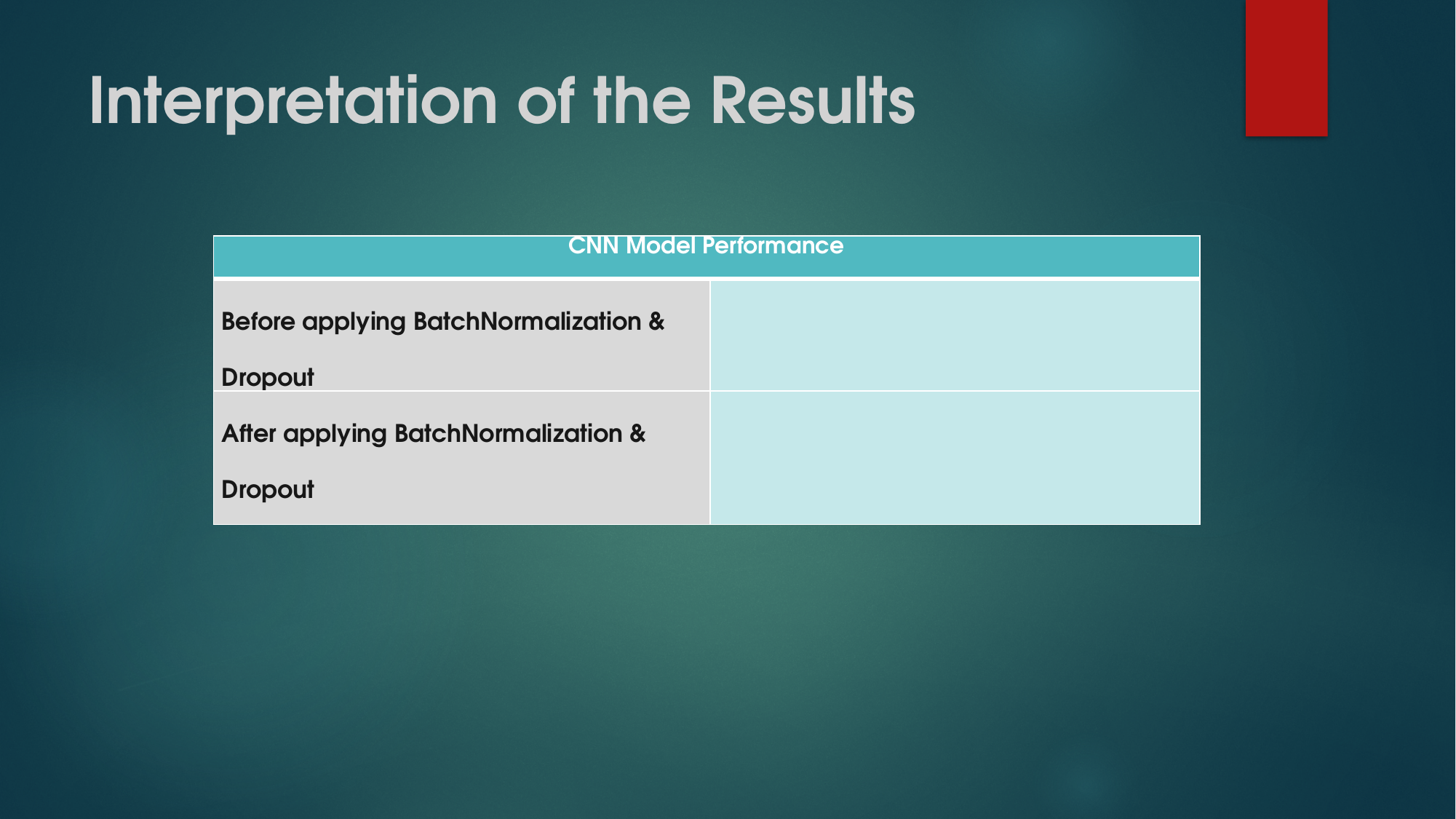

# Interpretation of the Results
| CNN Model Performance |  |
| --- | --- |
| Before applying BatchNormalization & Dropout |  |
| After applying BatchNormalization & Dropout |  |